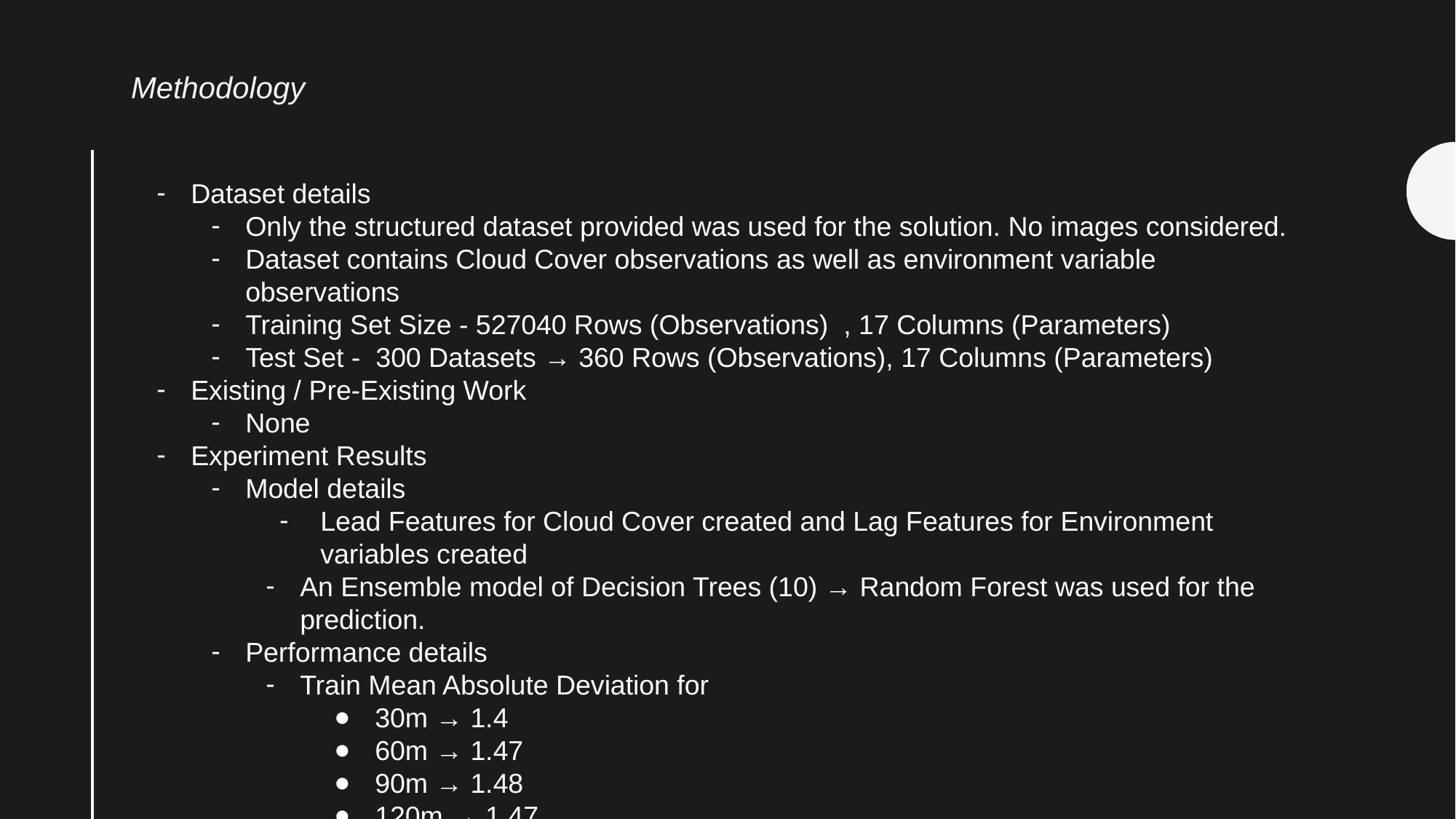

Methodology

Dataset details
Only the structured dataset provided was used for the solution. No images considered.
Dataset contains Cloud Cover observations as well as environment variable observations
Training Set Size - 527040 Rows (Observations)  , 17 Columns (Parameters)
Test Set -  300 Datasets → 360 Rows (Observations), 17 Columns (Parameters)
Existing / Pre-Existing Work
None
Experiment Results
Model details
Lead Features for Cloud Cover created and Lag Features for Environment variables created
An Ensemble model of Decision Trees (10) → Random Forest was used for the prediction.
Performance details
Train Mean Absolute Deviation for
30m → 1.4
60m → 1.47
90m → 1.48
120m → 1.47